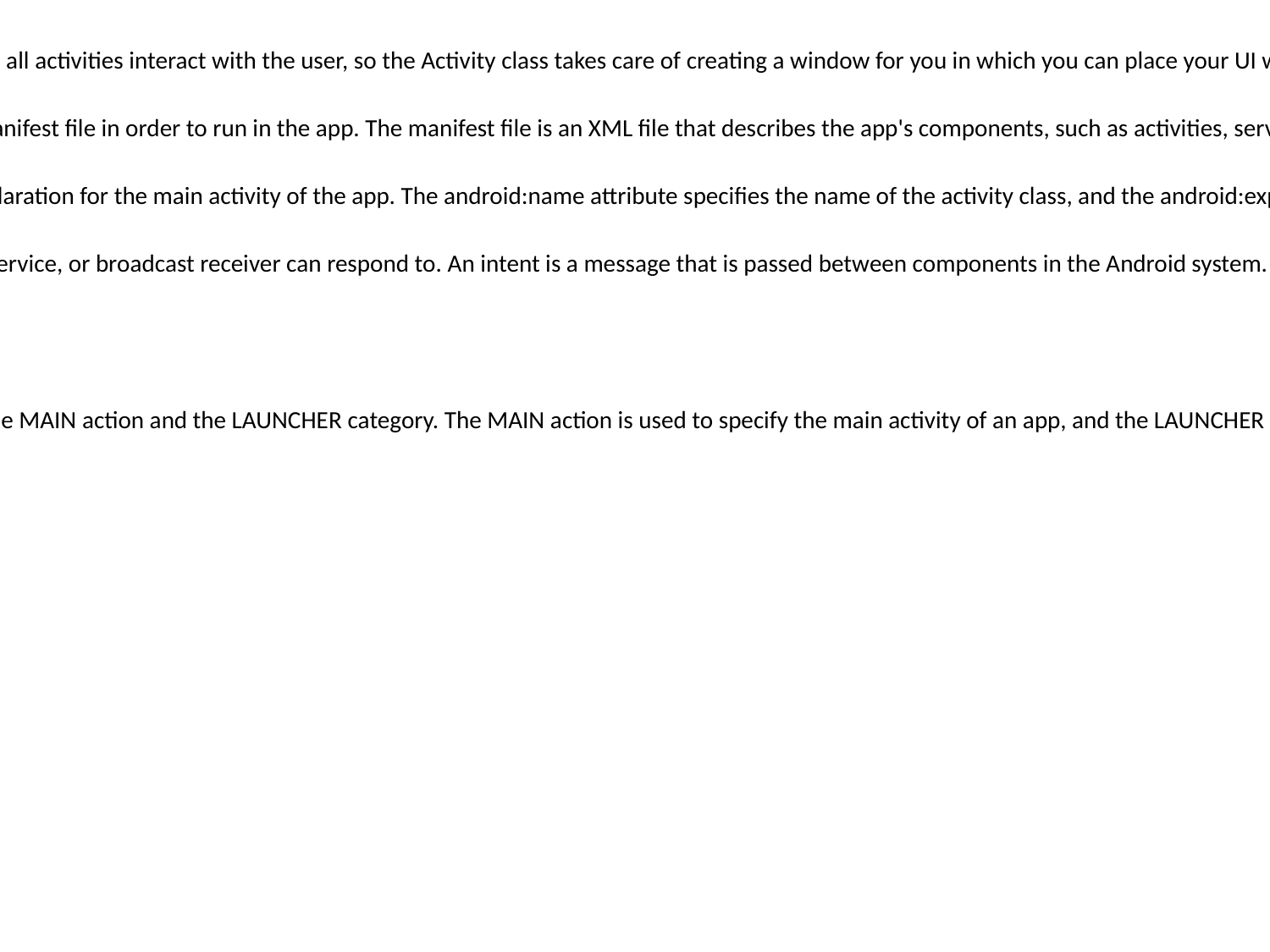

Activity in the app:An activity is a single, focused thing that the user can do. Almost all activities interact with the user, so the Activity class takes care of creating a window for you in which you can place your UI with setContentView().

Activities not declared will not run in the app:Activities must be declared in the manifest file in order to run in the app. The manifest file is an XML file that describes the app's components, such as activities, services, and broadcast receivers.

<activity android:name=".MainActivity" android:exported="true">:This is the declaration for the main activity of the app. The android:name attribute specifies the name of the activity class, and the android:exported attribute specifies whether the activity can be started from outside the app.

Intent-filter:An intent-filter is a way to specify the types of intents that an activity, service, or broadcast receiver can respond to. An intent is a message that is passed between components in the Android system.

<intent-filter>
<action android:name="android.intent.action.MAIN" />
<category android:name="android.intent.category.LAUNCHER" />
</intent-filter>:** This intent-filter specifies that the main activity can respond to the MAIN action and the LAUNCHER category. The MAIN action is used to specify the main activity of an app, and the LAUNCHER category is used to specify that the activity can be launched from the app launcher.